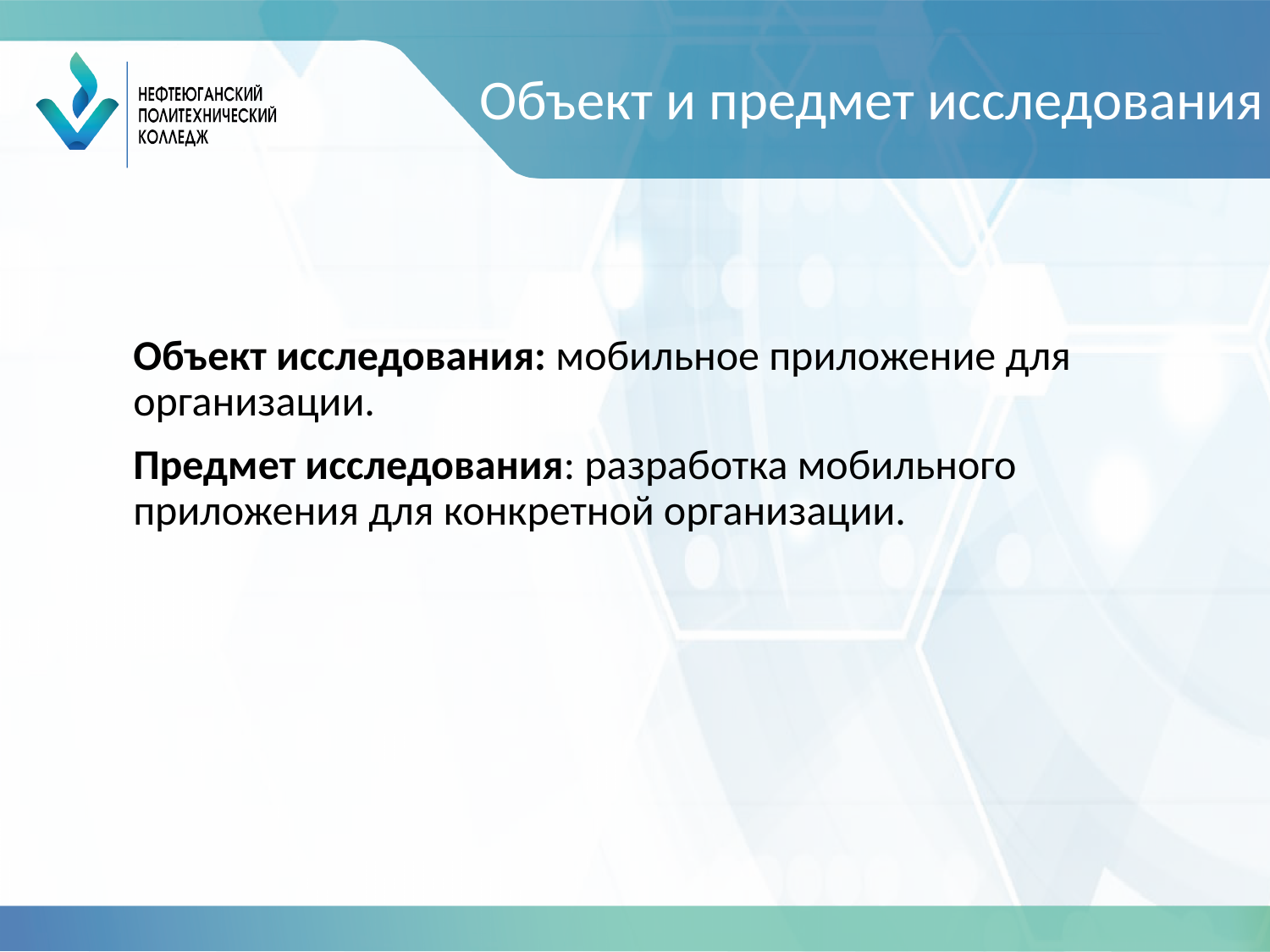

# Объект и предмет исследования
Объект исследования: мобильное приложение для организации.
Предмет исследования: разработка мобильного приложения для конкретной организации.